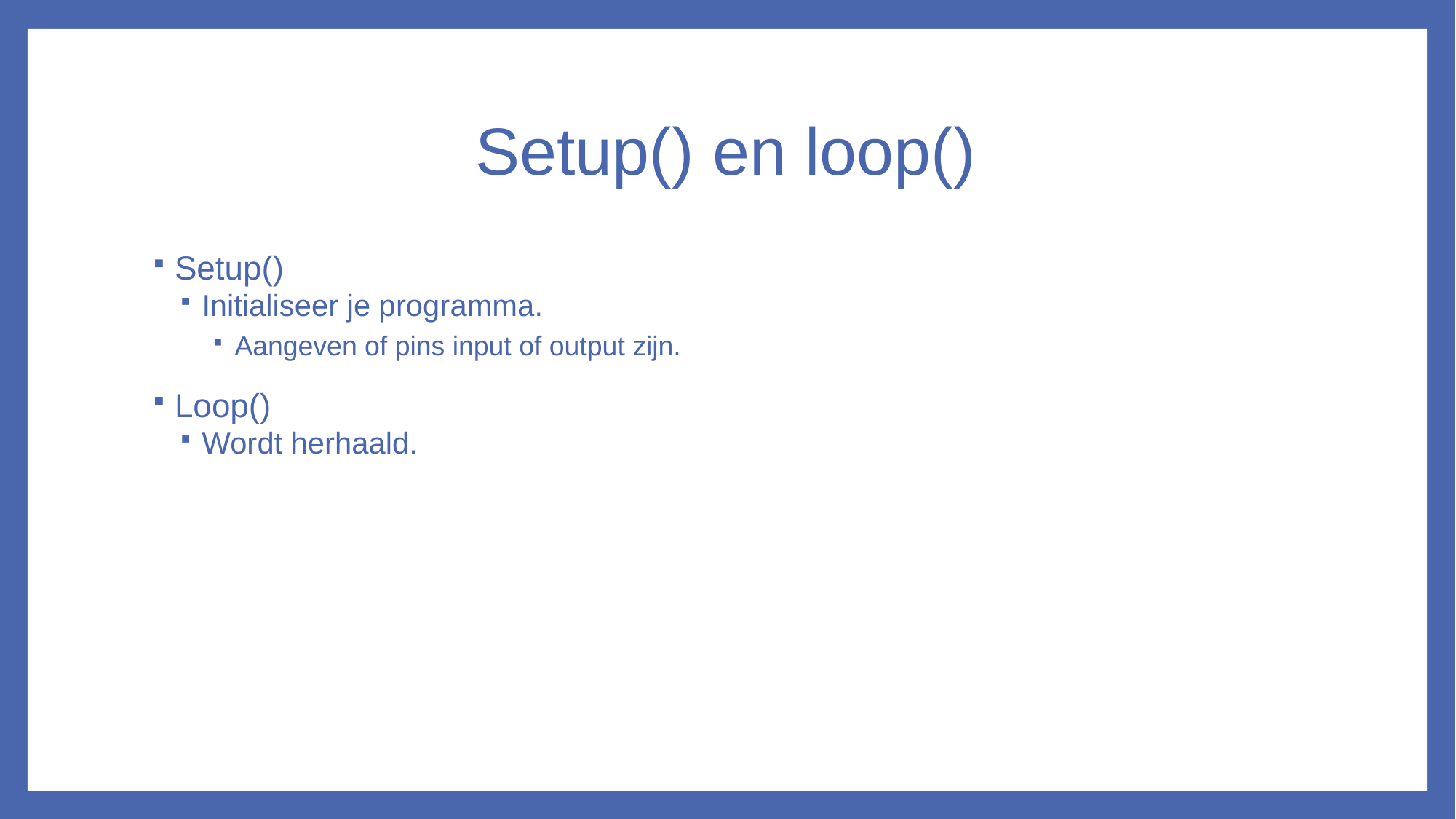

# Setup() en loop()
Setup()
Initialiseer je programma.
Aangeven of pins input of output zijn.
Loop()
Wordt herhaald.